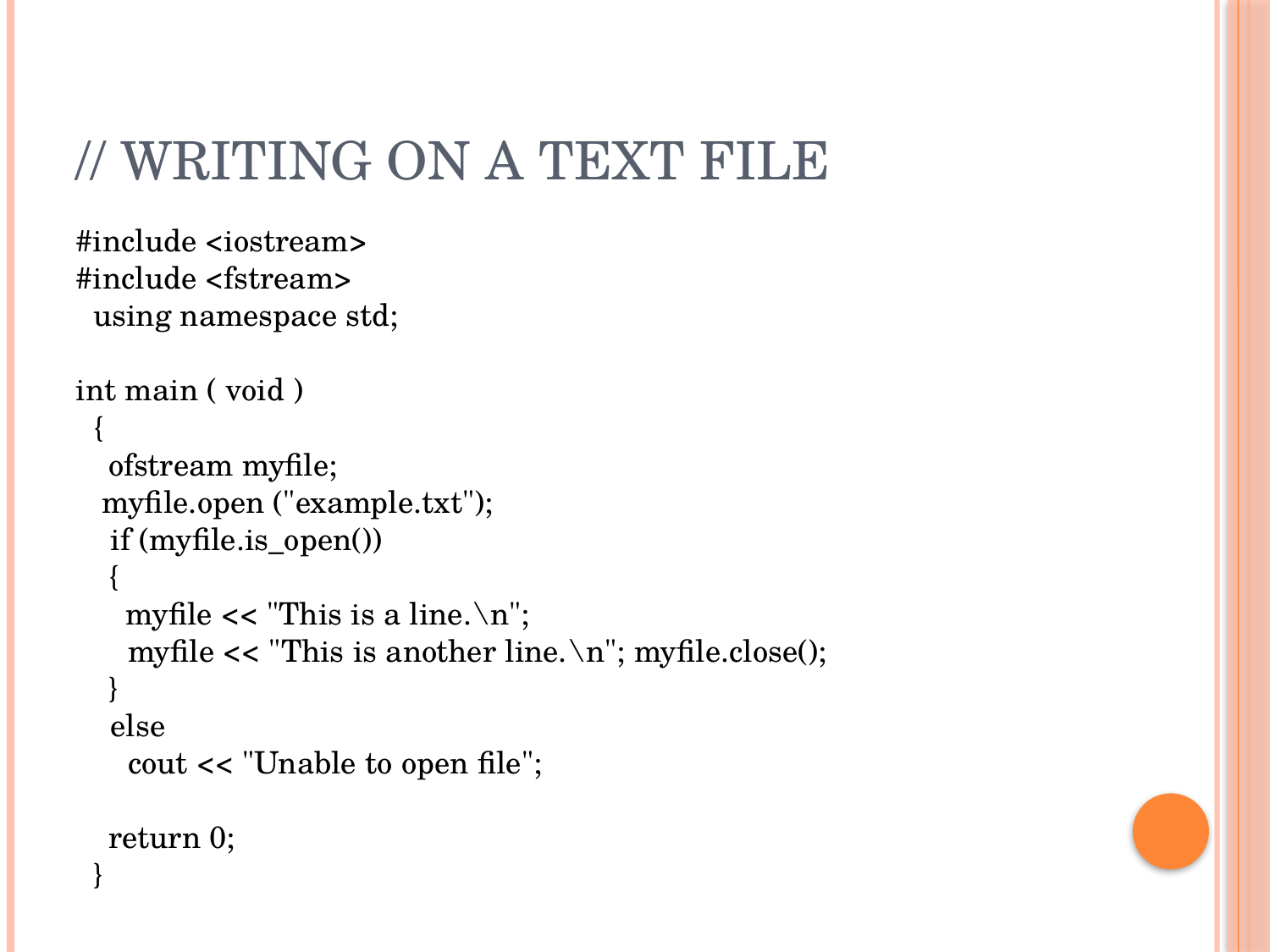

# // writing on a text file
#include <iostream>
#include <fstream>
  using namespace std;

int main ( void )
  {
	ofstream myfile;
   myfile.open ("example.txt");
    if (myfile.is_open())
	{
	  myfile << "This is a line.\n";
      myfile << "This is another line.\n"; myfile.close();
	}
    else
      cout << "Unable to open file";

	return 0;
  }